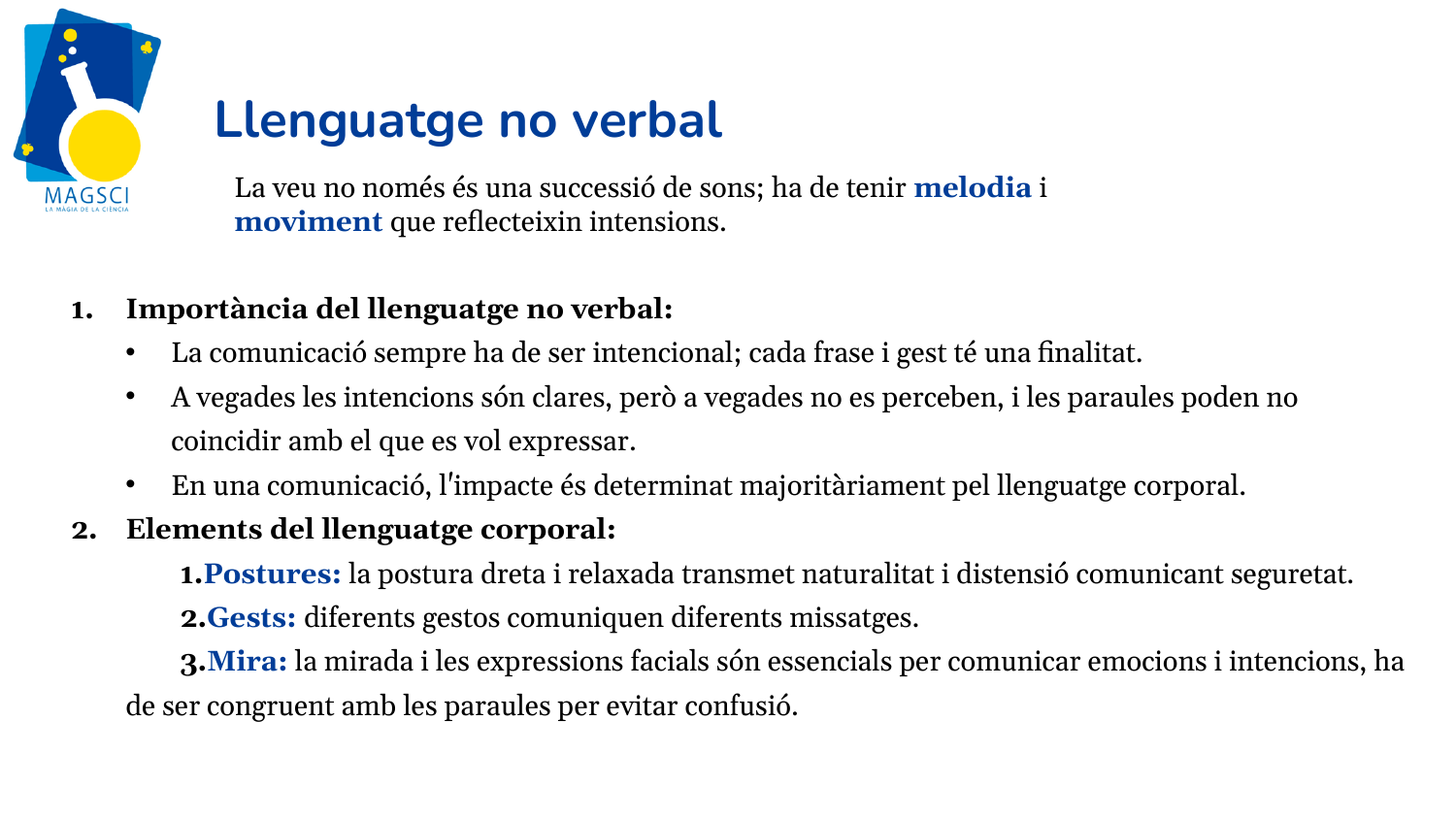

# Llenguatge no verbal
La veu no només és una successió de sons; ha de tenir melodia i moviment que reflecteixin intensions.
Importància del llenguatge no verbal:
La comunicació sempre ha de ser intencional; cada frase i gest té una finalitat.
A vegades les intencions són clares, però a vegades no es perceben, i les paraules poden no coincidir amb el que es vol expressar.
En una comunicació, l'impacte és determinat majoritàriament pel llenguatge corporal.
Elements del llenguatge corporal:
Postures: la postura dreta i relaxada transmet naturalitat i distensió comunicant seguretat.
Gests: diferents gestos comuniquen diferents missatges.
Mira: la mirada i les expressions facials són essencials per comunicar emocions i intencions, ha de ser congruent amb les paraules per evitar confusió.